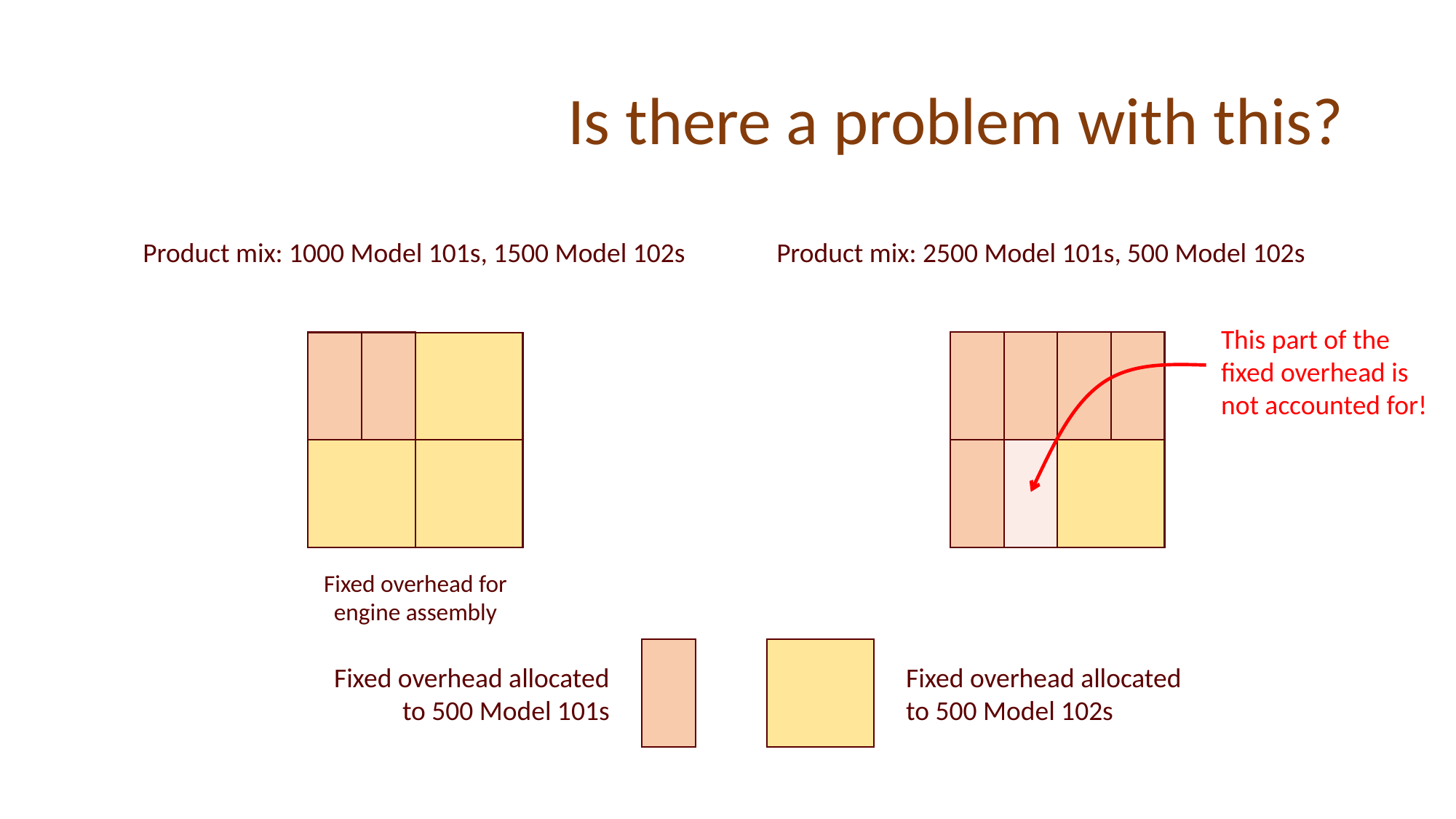

# Is there a problem with this?
Product mix: 1000 Model 101s, 1500 Model 102s
Product mix: 2500 Model 101s, 500 Model 102s
This part of the
fixed overhead is
not accounted for!

Loaded
onto
101s

Loaded
onto
102s

Fixed overhead for
engine assembly

Fixed overhead allocated
to 500 Model 101s
Fixed overhead allocated
to 500 Model 102s